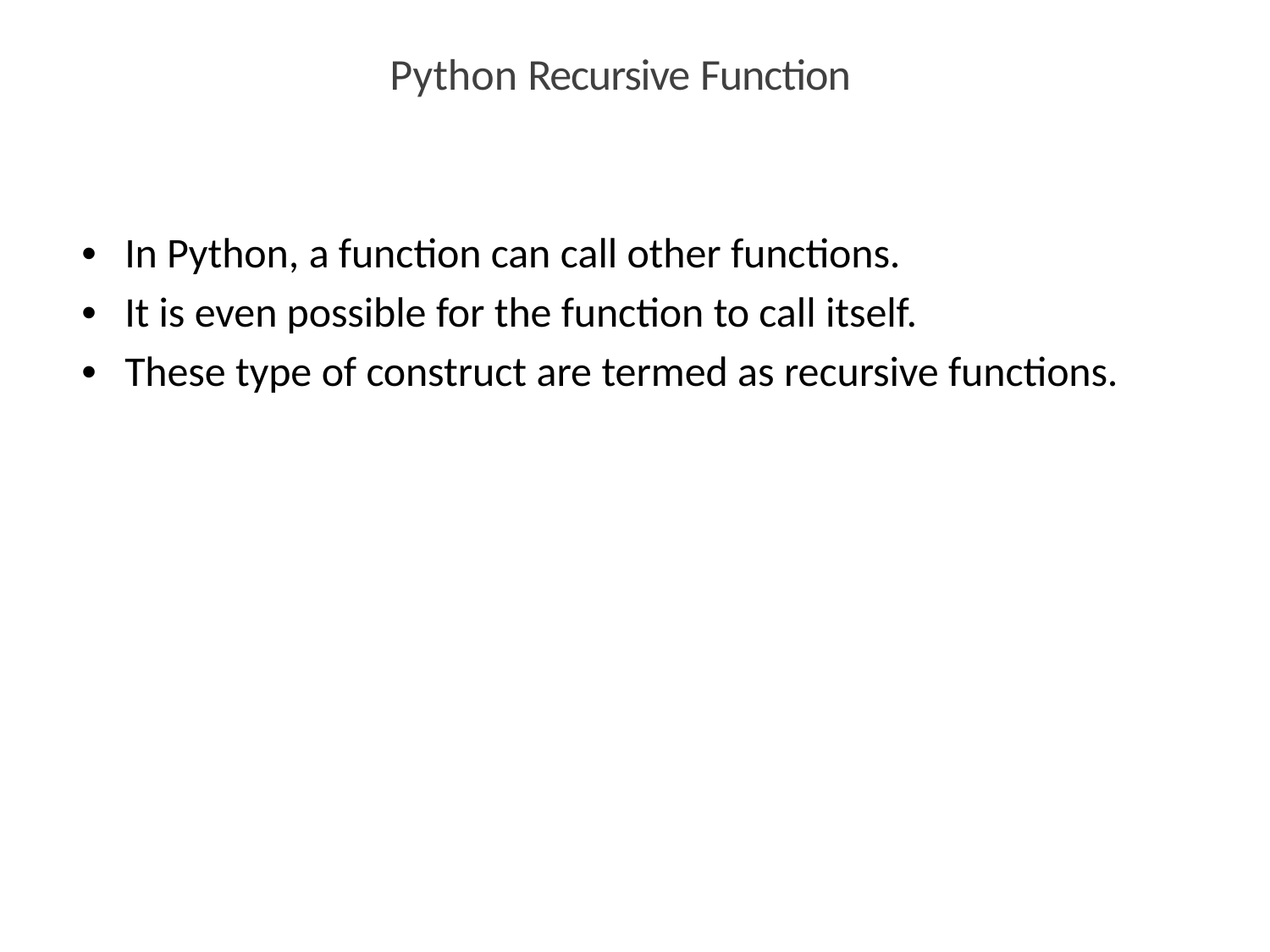

# Python Recursive Function
•	In Python, a function can call other functions.
•	It is even possible for the function to call itself.
•	These type of construct are termed as recursive functions.